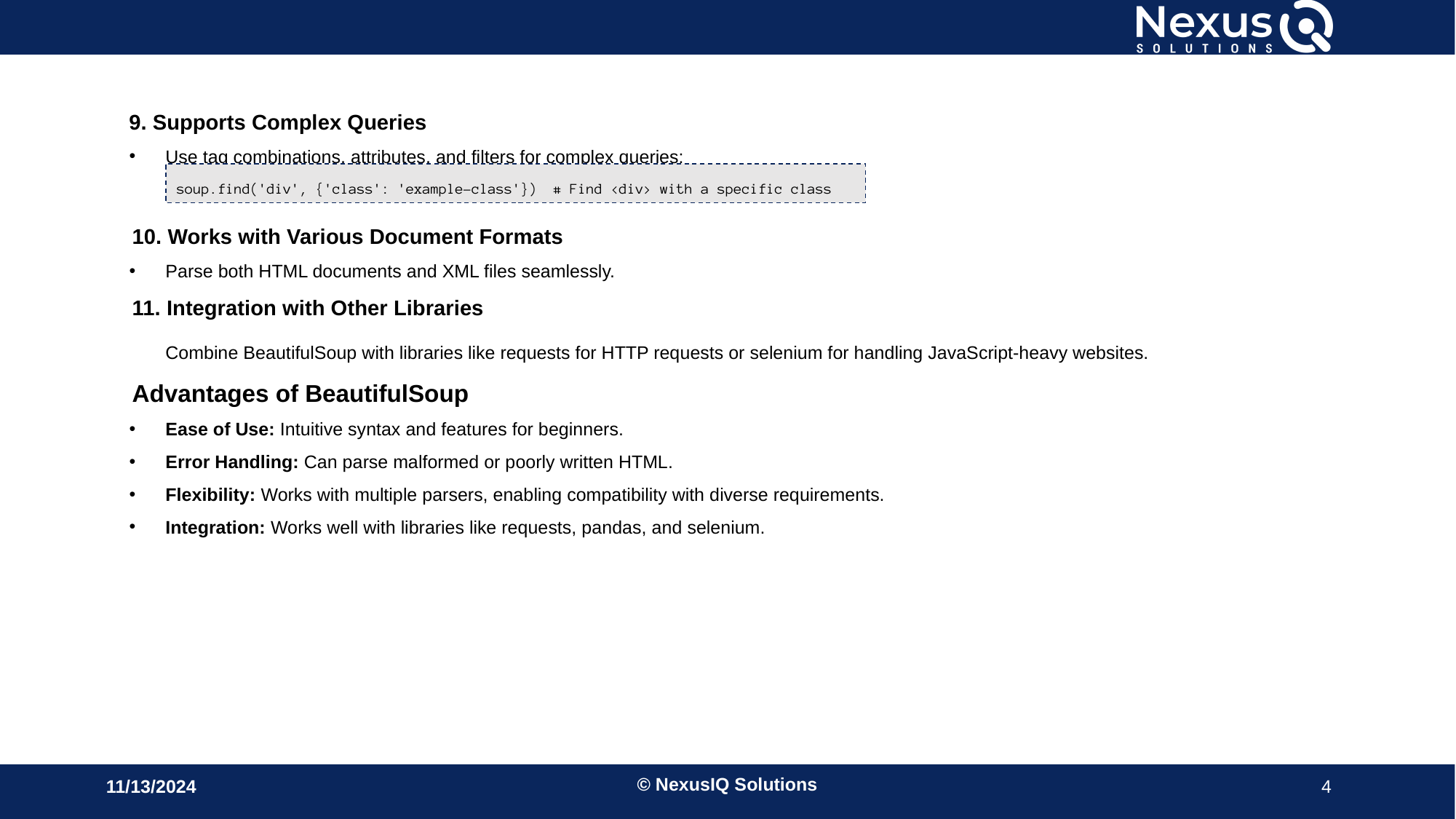

9. Supports Complex Queries
Use tag combinations, attributes, and filters for complex queries:

10. Works with Various Document Formats
Parse both HTML documents and XML files seamlessly.
11. Integration with Other Libraries
Combine BeautifulSoup with libraries like requests for HTTP requests or selenium for handling JavaScript-heavy websites.
Advantages of BeautifulSoup
Ease of Use: Intuitive syntax and features for beginners.
Error Handling: Can parse malformed or poorly written HTML.
Flexibility: Works with multiple parsers, enabling compatibility with diverse requirements.
Integration: Works well with libraries like requests, pandas, and selenium.
soup.find('div', {'class': 'example-class'})  # Find <div> with a specific class